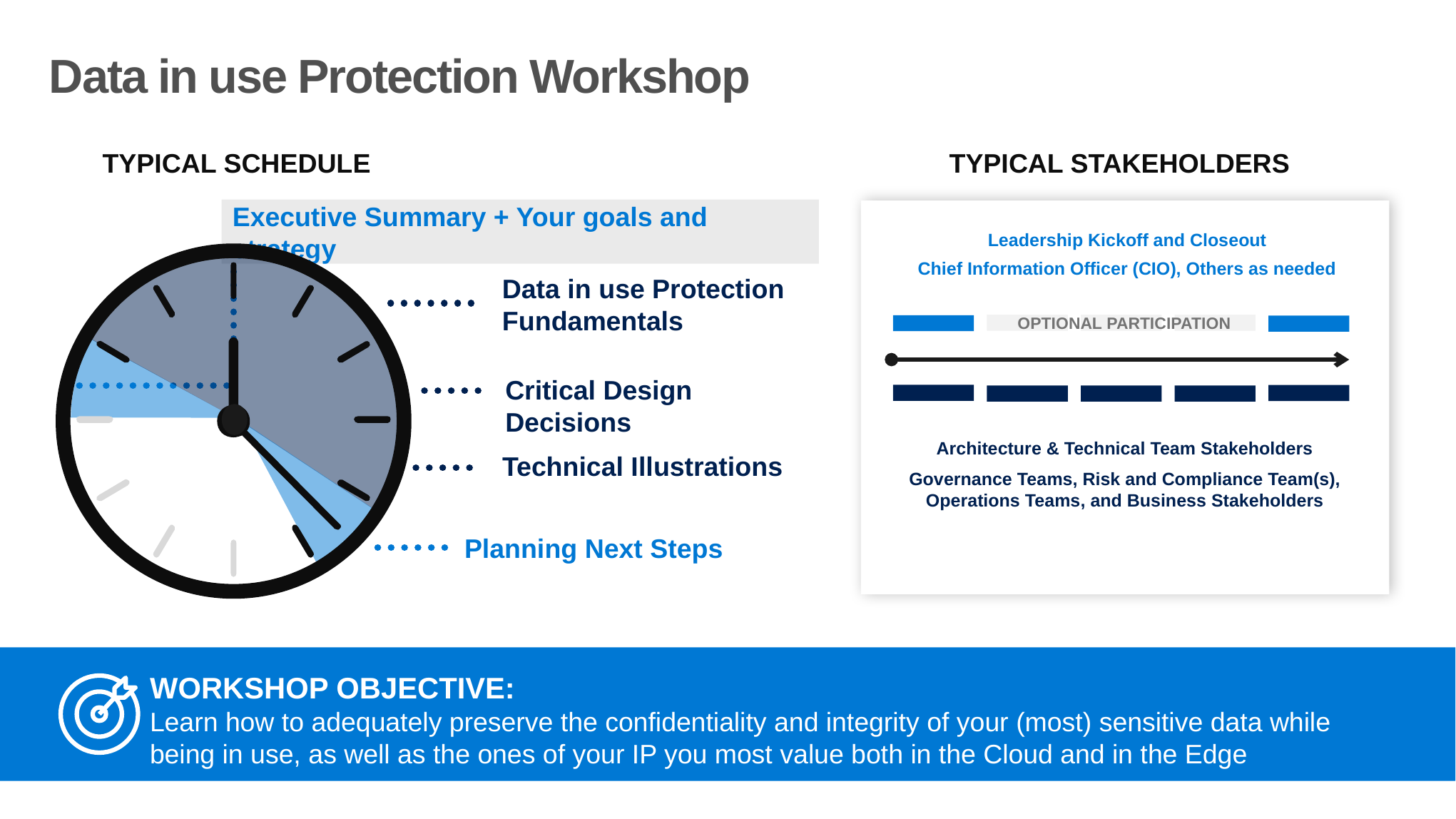

# Data in use Protection Workshop
Typical Schedule
Typical Stakeholders
Executive Summary + Your goals and strategy

Leadership Kickoff and Closeout
Chief Information Officer (CIO), Others as needed

Architecture & Technical Team Stakeholders
Governance Teams, Risk and Compliance Team(s), Operations Teams, and Business Stakeholders

Data in use Protection
Fundamentals
Optional PARTICIPATION

Critical Design Decisions

Technical Illustrations
Planning Next Steps
WORKSHOP OBJECTIVE:
Learn how to adequately preserve the confidentiality and integrity of your (most) sensitive data while being in use, as well as the ones of your IP you most value both in the Cloud and in the Edge